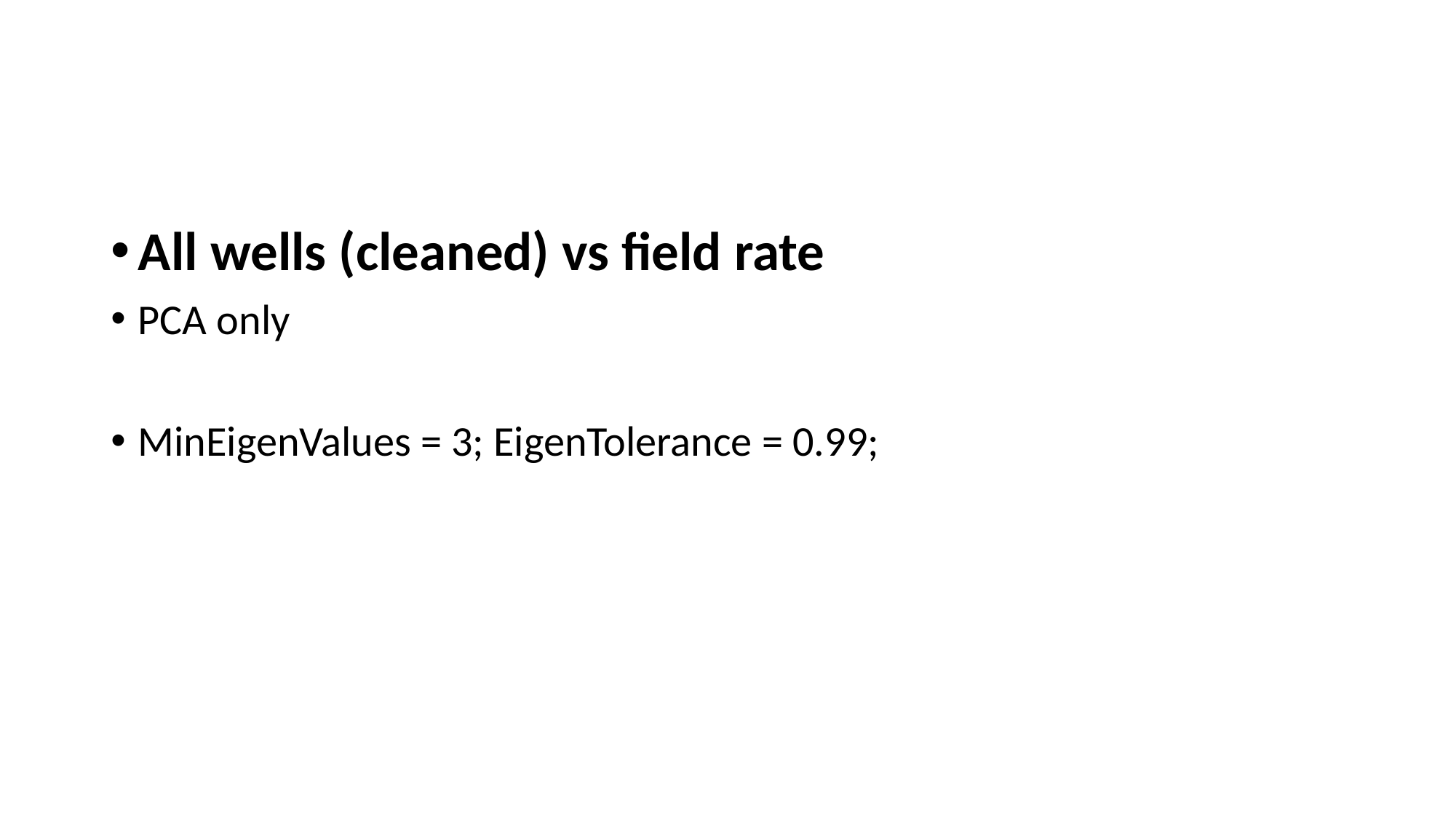

#
All wells (cleaned) vs field rate
PCA only

MinEigenValues = 3; EigenTolerance = 0.99;